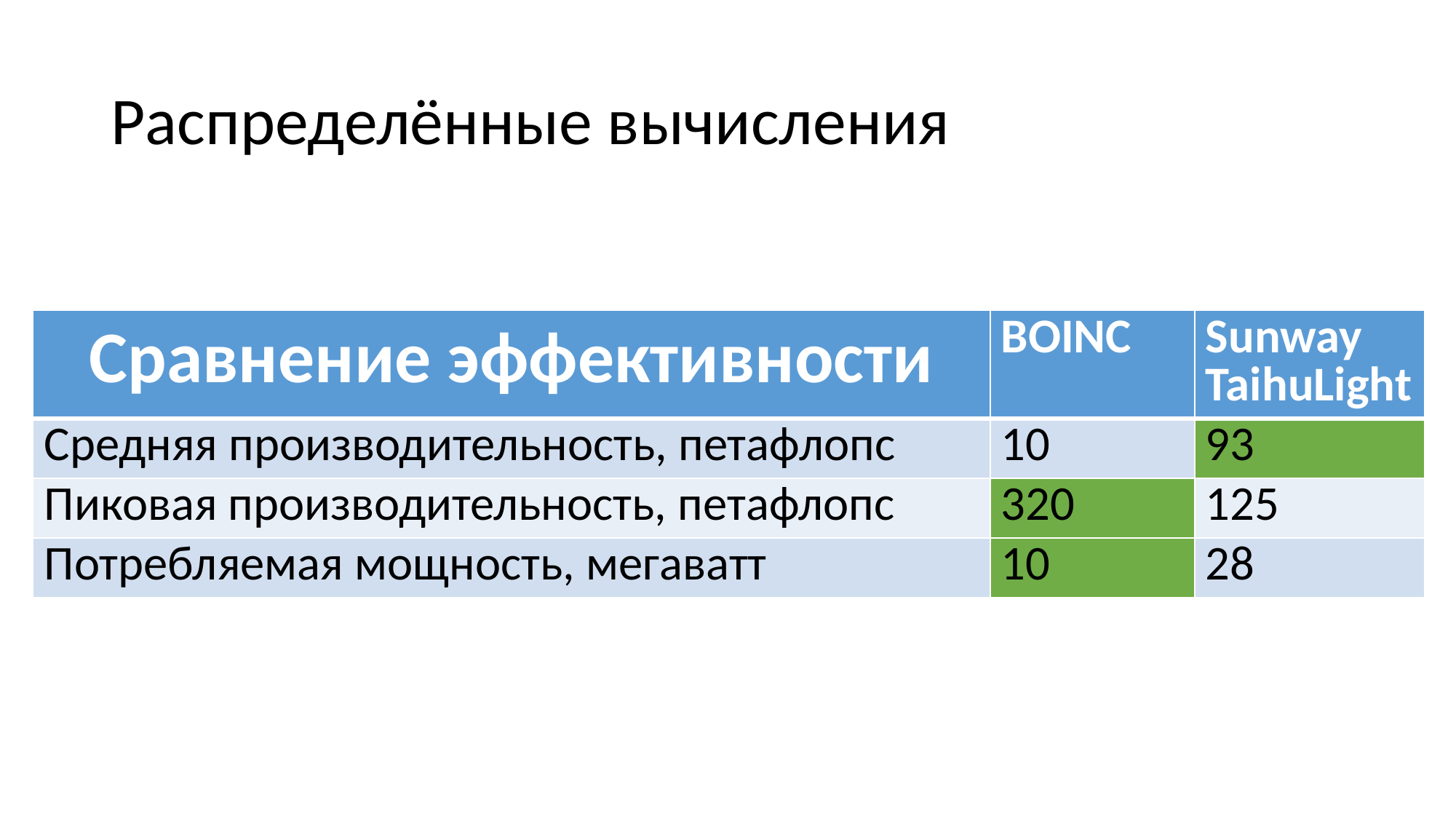

# Распределённые вычисления
| Сравнение эффективности | BOINC | Sunway TaihuLight |
| --- | --- | --- |
| Средняя производительность, петафлопс | 10 | 93 |
| Пиковая производительность, петафлопс | 320 | 125 |
| Потребляемая мощность, мегаватт | 10 | 28 |